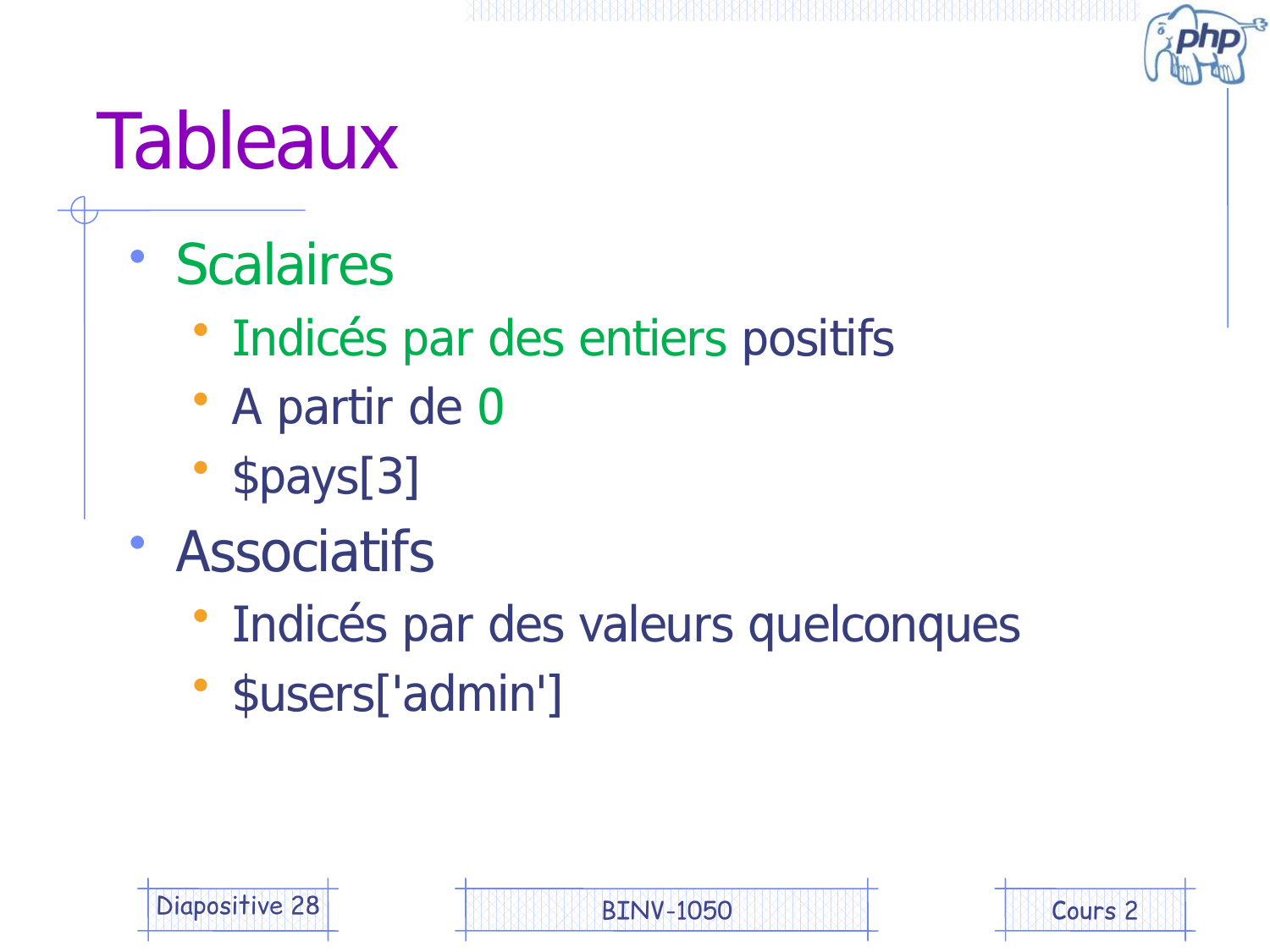

# Tableaux
Scalaires
Indicés par des entiers positifs
A partir de 0
$pays[3]
Associatifs
Indicés par des valeurs quelconques
$users['admin']
Diapositive 28
BINV-1050
Cours 2